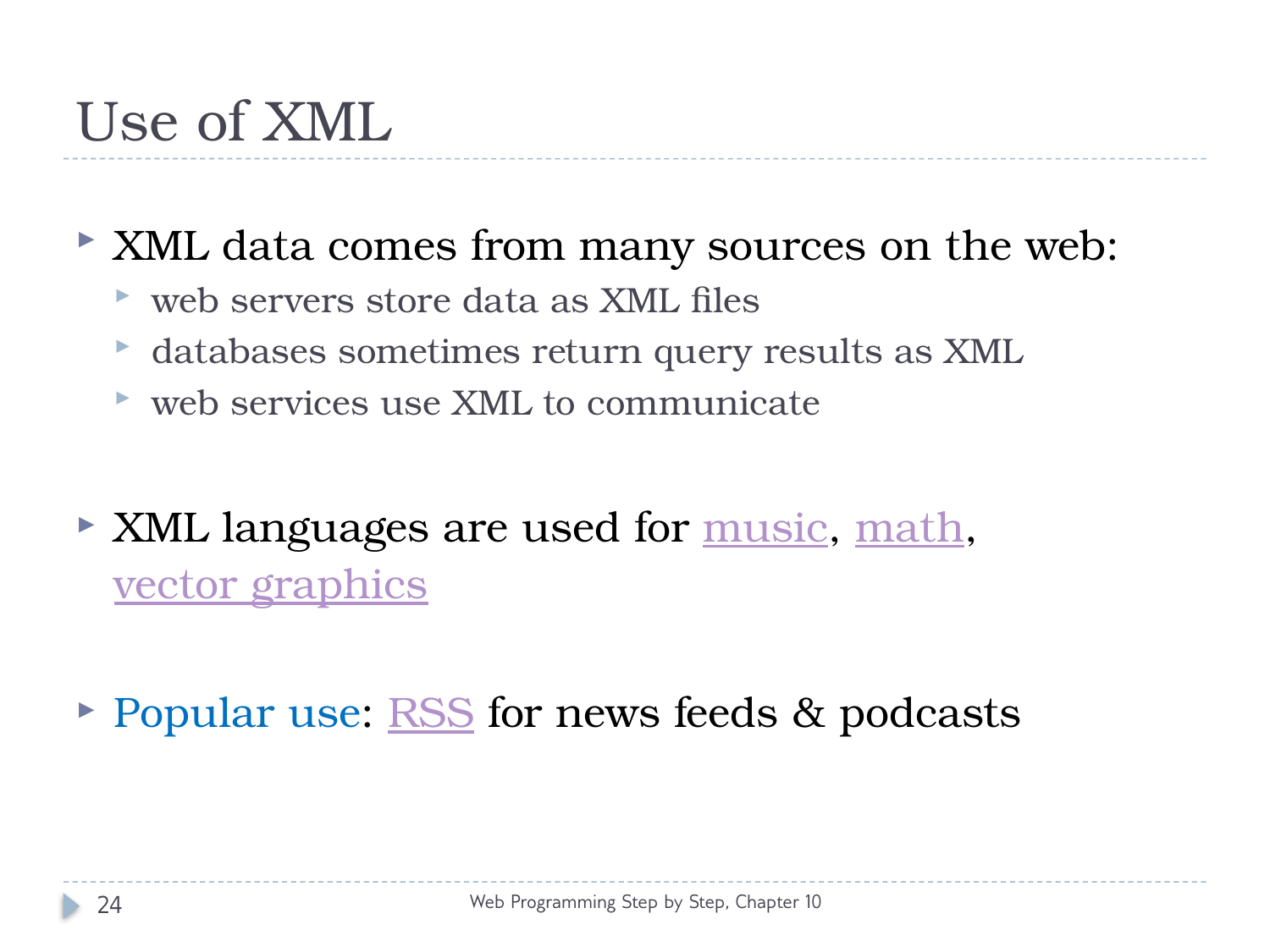

# Use of XML
XML data comes from many sources on the web:
web servers store data as XML files
databases sometimes return query results as XML
web services use XML to communicate

XML languages are used for music, math, vector graphics

Popular use: RSS for news feeds & podcasts
24
Web Programming Step by Step, Chapter 10